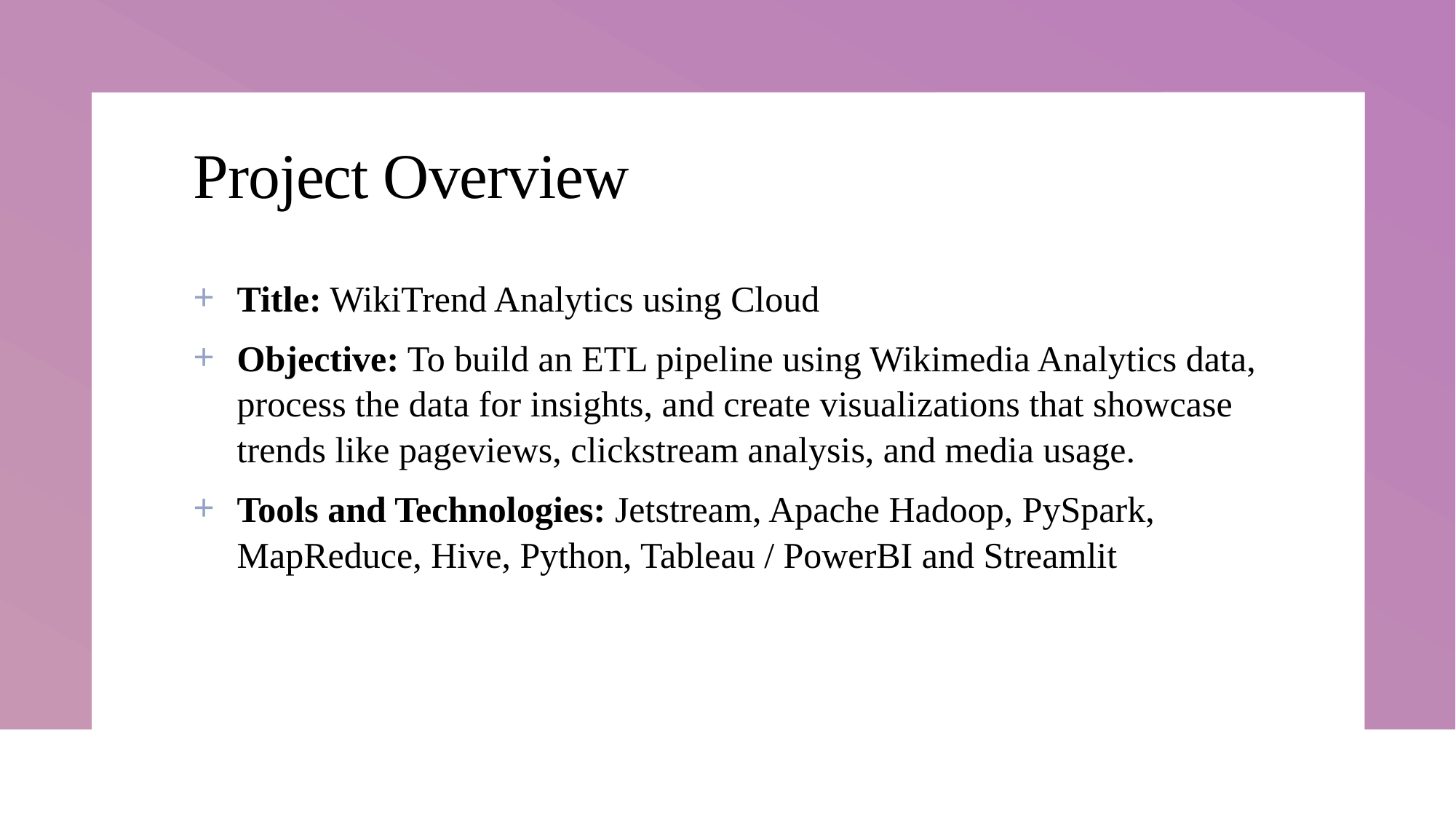

# Project Overview
Title: WikiTrend Analytics using Cloud
Objective: To build an ETL pipeline using Wikimedia Analytics data, process the data for insights, and create visualizations that showcase trends like pageviews, clickstream analysis, and media usage.
Tools and Technologies: Jetstream, Apache Hadoop, PySpark, MapReduce, Hive, Python, Tableau / PowerBI and Streamlit